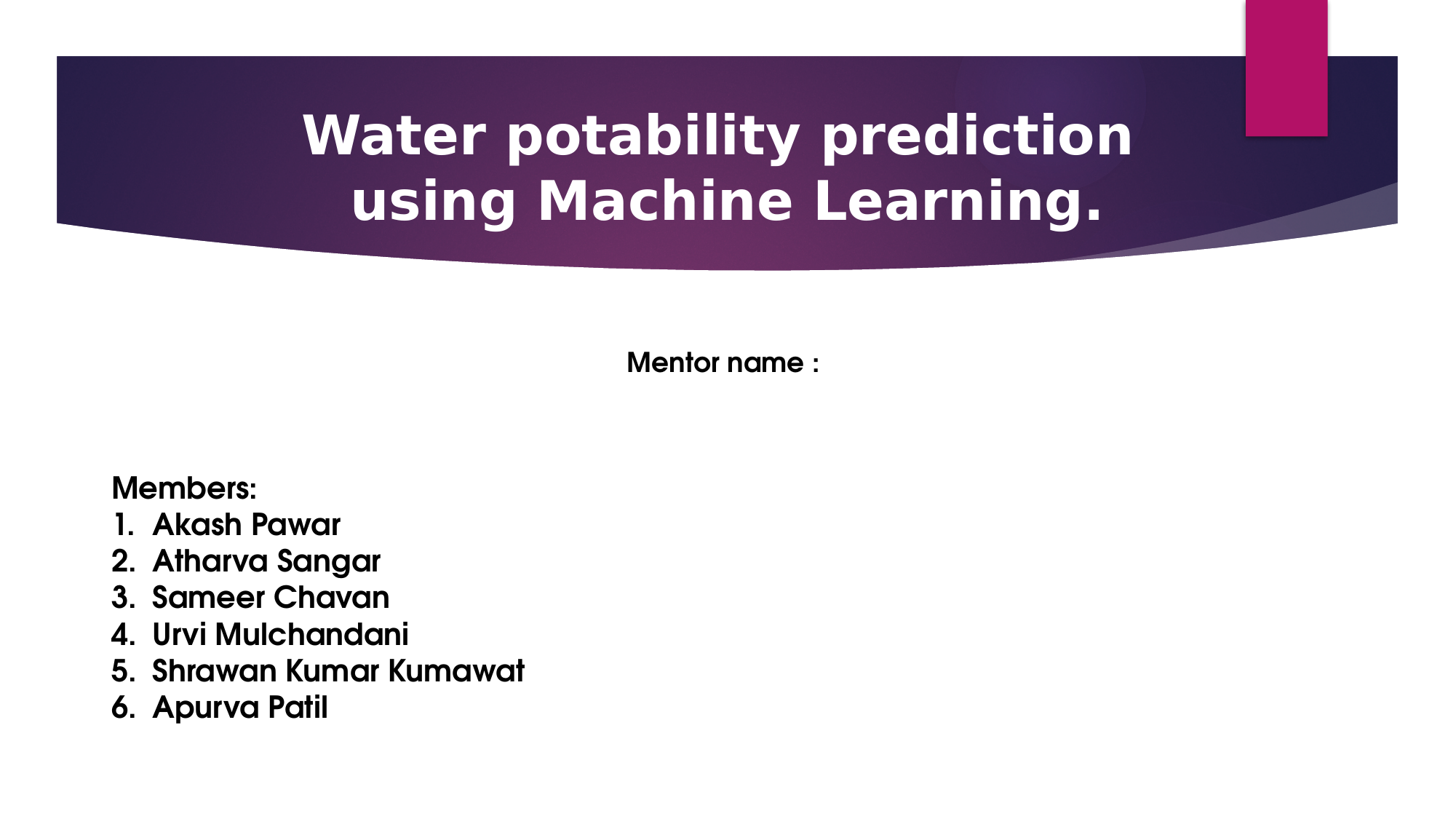

# Water potability prediction using Machine Learning.
Mentor name :
Members:
Akash Pawar
Atharva Sangar
Sameer Chavan
Urvi Mulchandani
Shrawan Kumar Kumawat
Apurva Patil